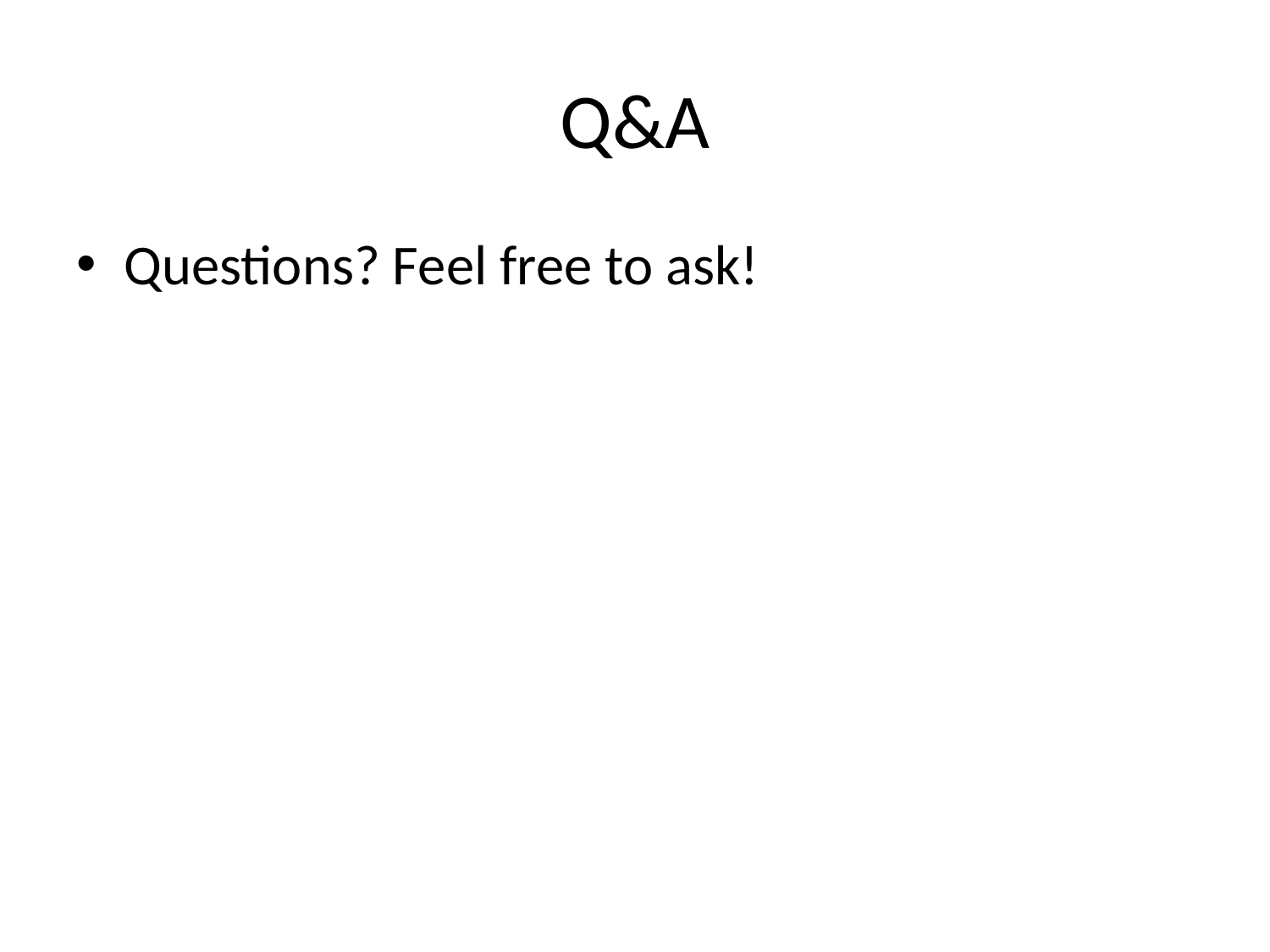

# Q&A
Questions? Feel free to ask!